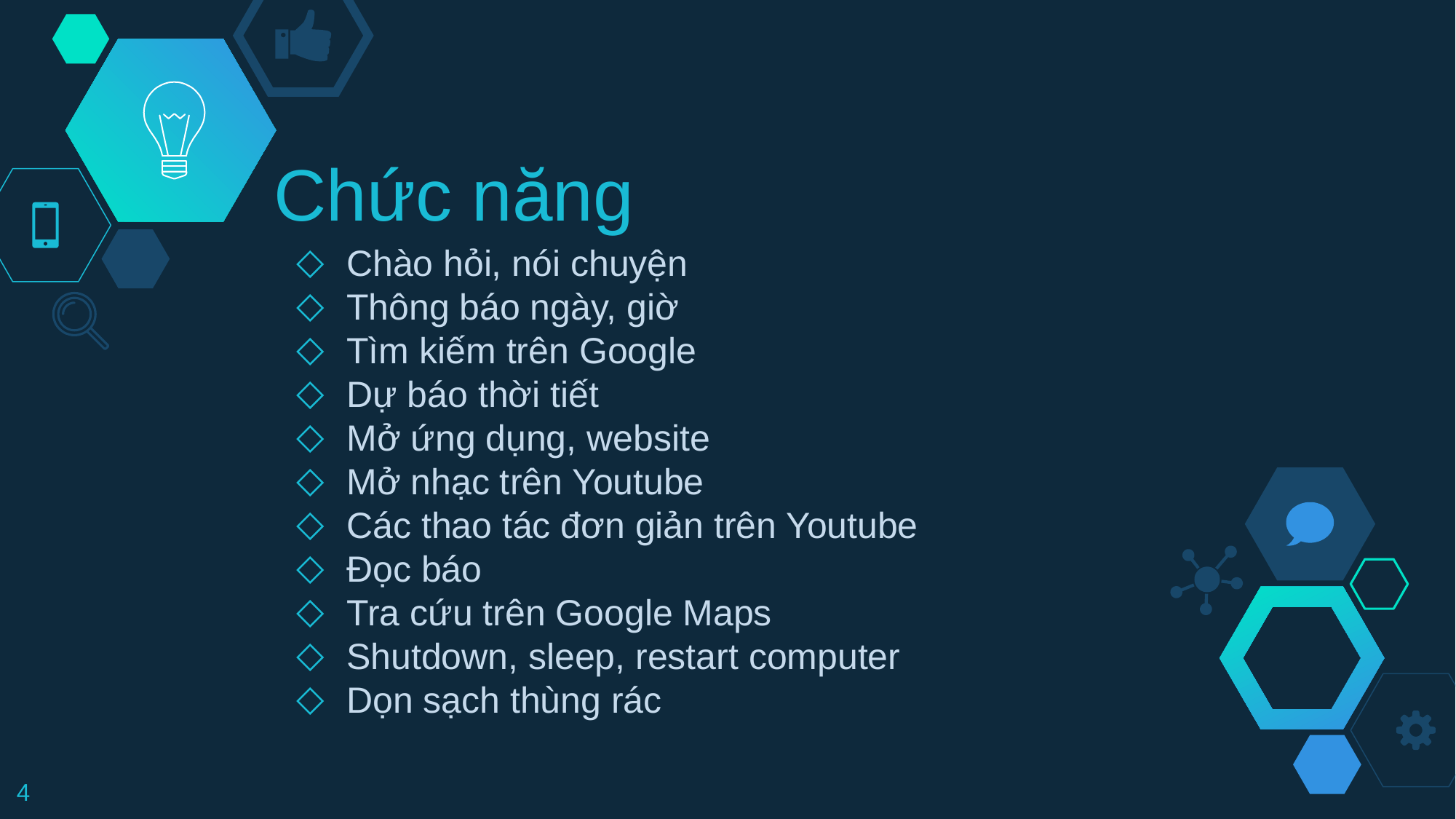

# Chức năng
Chào hỏi, nói chuyện
Thông báo ngày, giờ
Tìm kiếm trên Google
Dự báo thời tiết
Mở ứng dụng, website
Mở nhạc trên Youtube
Các thao tác đơn giản trên Youtube
Đọc báo
Tra cứu trên Google Maps
Shutdown, sleep, restart computer
Dọn sạch thùng rác

4